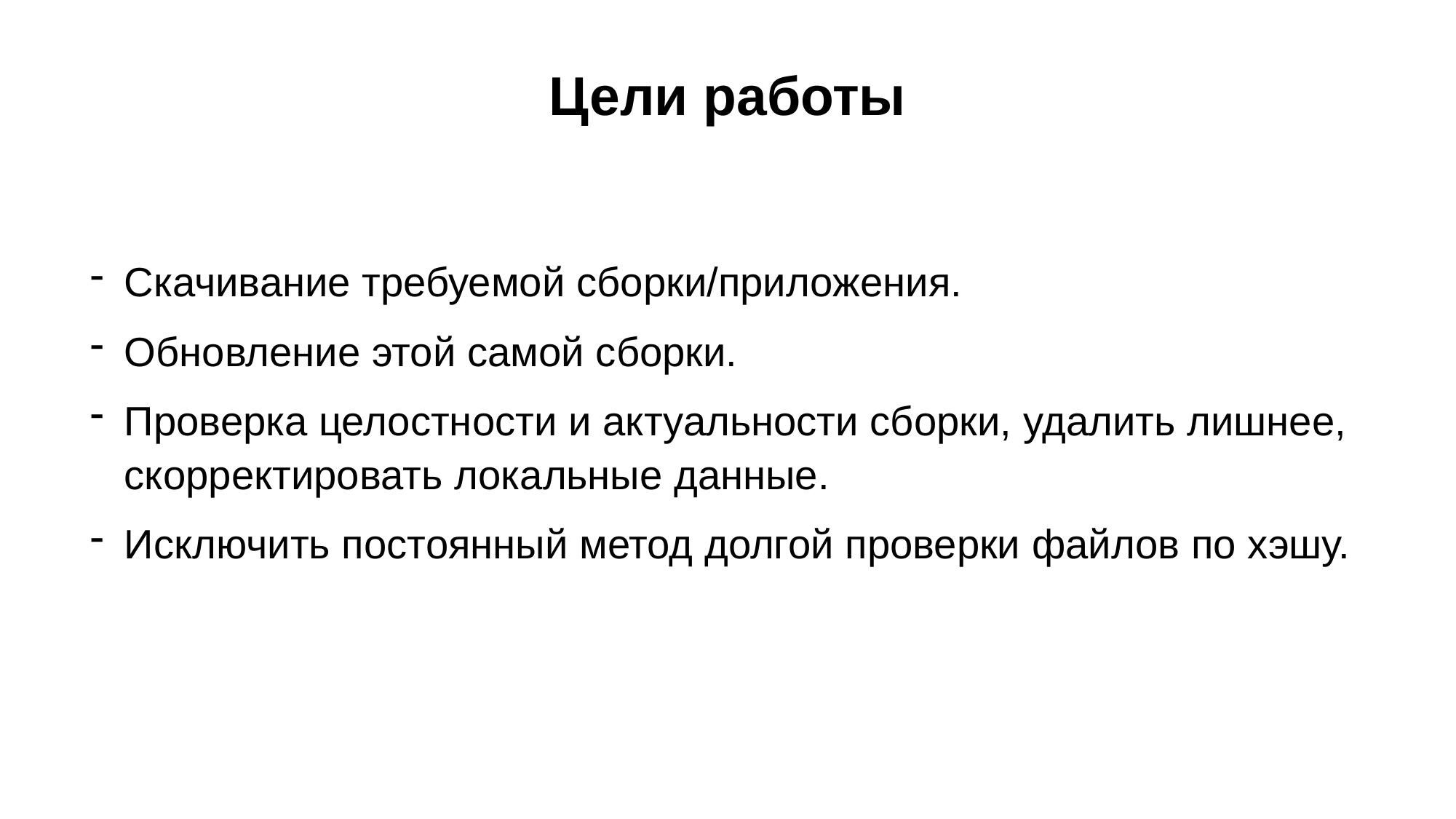

# Цели работы
Скачивание требуемой сборки/приложения.
Обновление этой самой сборки.
Проверка целостности и актуальности сборки, удалить лишнее, скорректировать локальные данные.
Исключить постоянный метод долгой проверки файлов по хэшу.